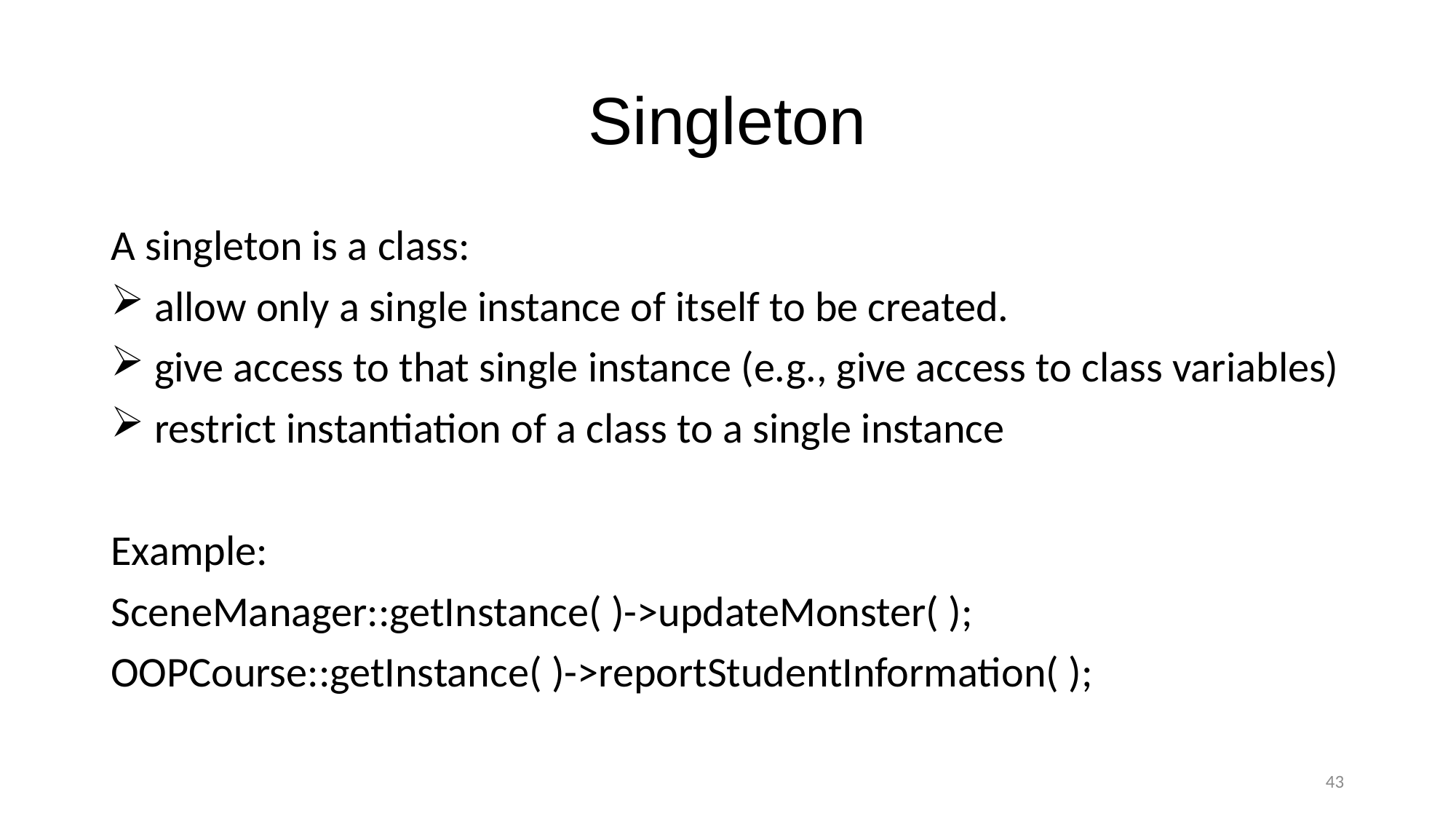

# Singleton
A singleton is a class:
 allow only a single instance of itself to be created.
 give access to that single instance (e.g., give access to class variables)
 restrict instantiation of a class to a single instance

Example:
SceneManager::getInstance( )->updateMonster( );
OOPCourse::getInstance( )->reportStudentInformation( );
43